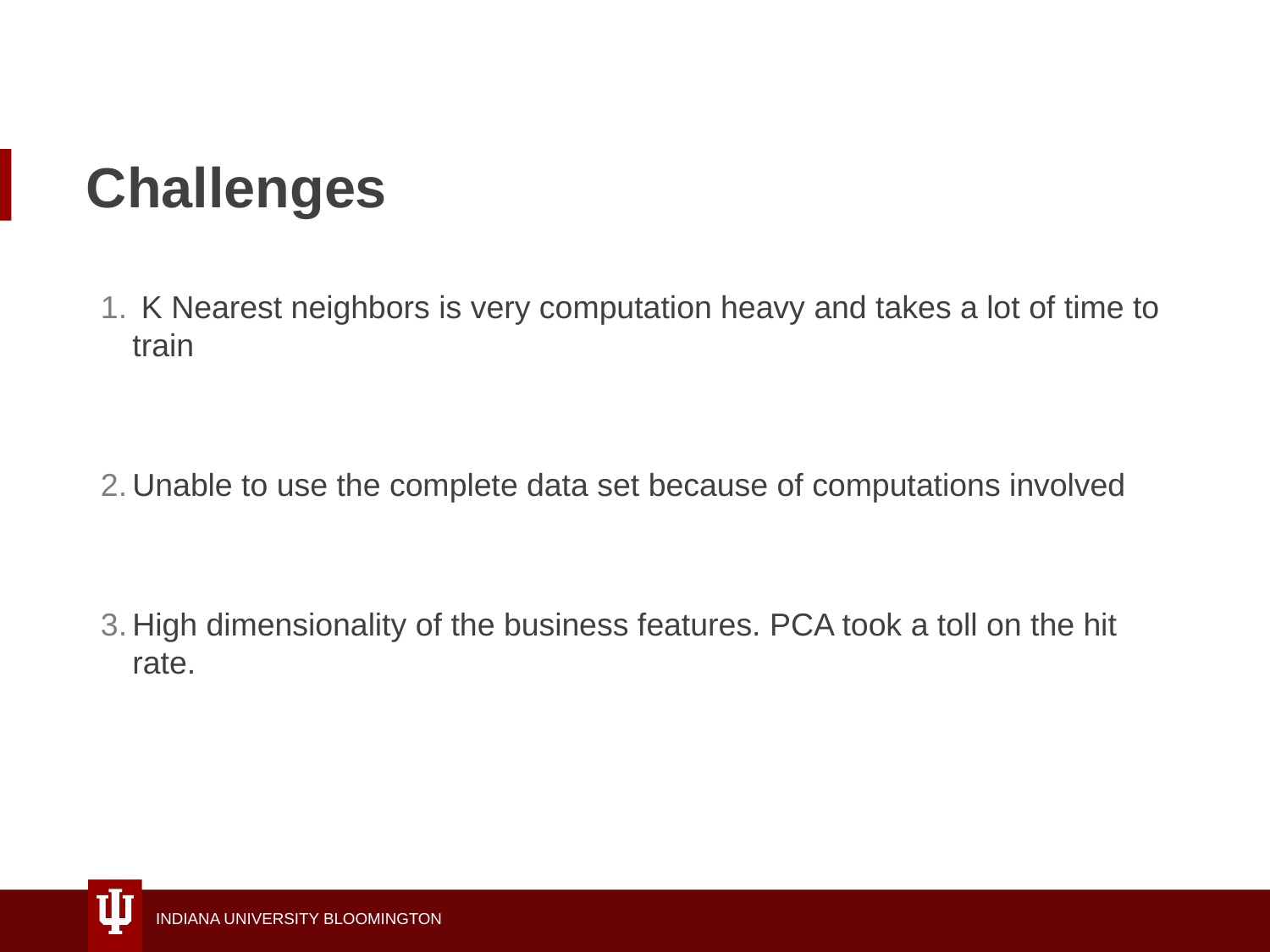

# Challenges
 K Nearest neighbors is very computation heavy and takes a lot of time to train

Unable to use the complete data set because of computations involved

High dimensionality of the business features. PCA took a toll on the hit rate.